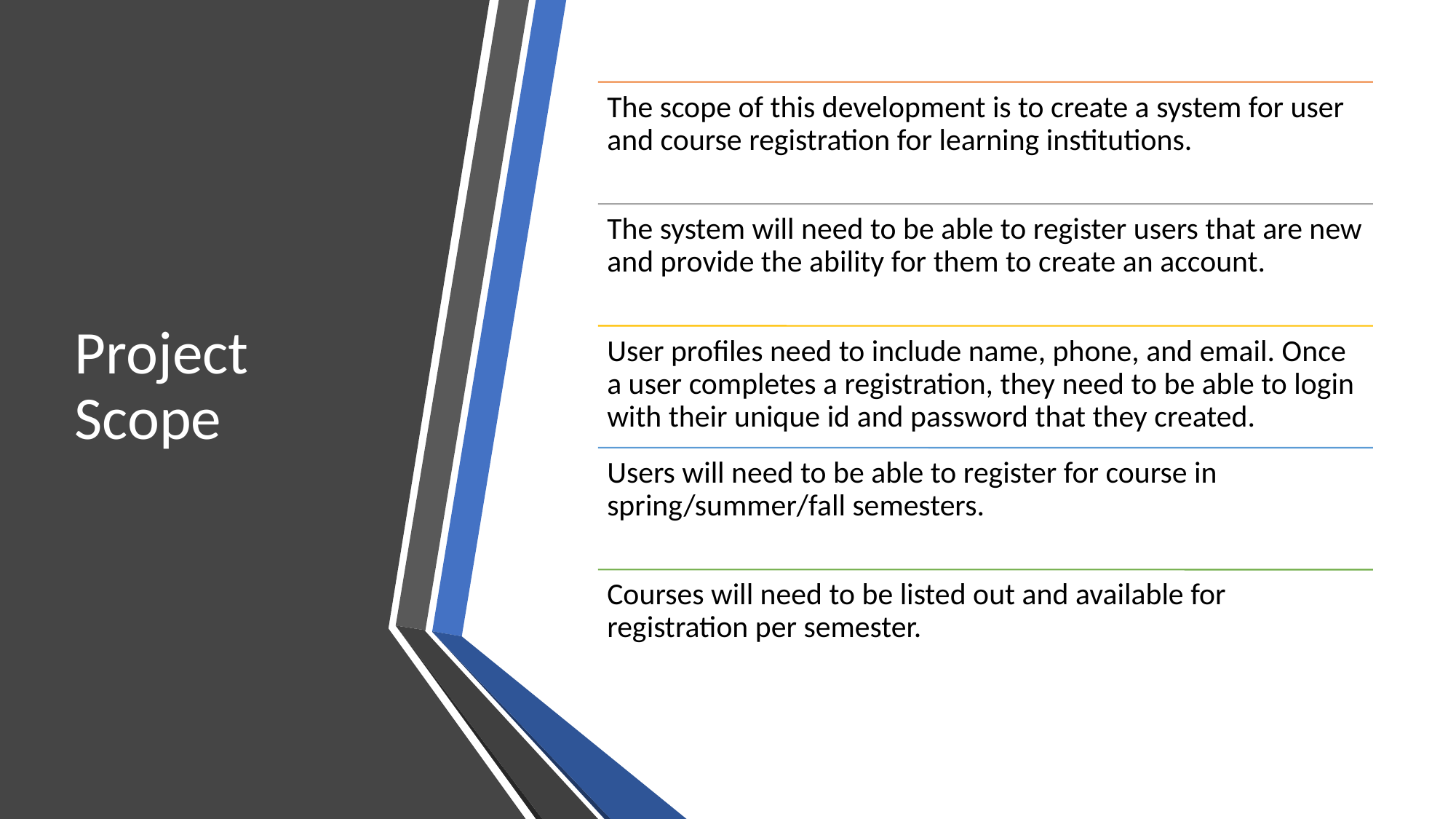

# Project Scope
The scope of this development is to create a system for user and course registration for learning institutions.
The system will need to be able to register users that are new and provide the ability for them to create an account.
User profiles need to include name, phone, and email. Once a user completes a registration, they need to be able to login with their unique id and password that they created.
Users will need to be able to register for course in spring/summer/fall semesters.
Courses will need to be listed out and available for registration per semester.